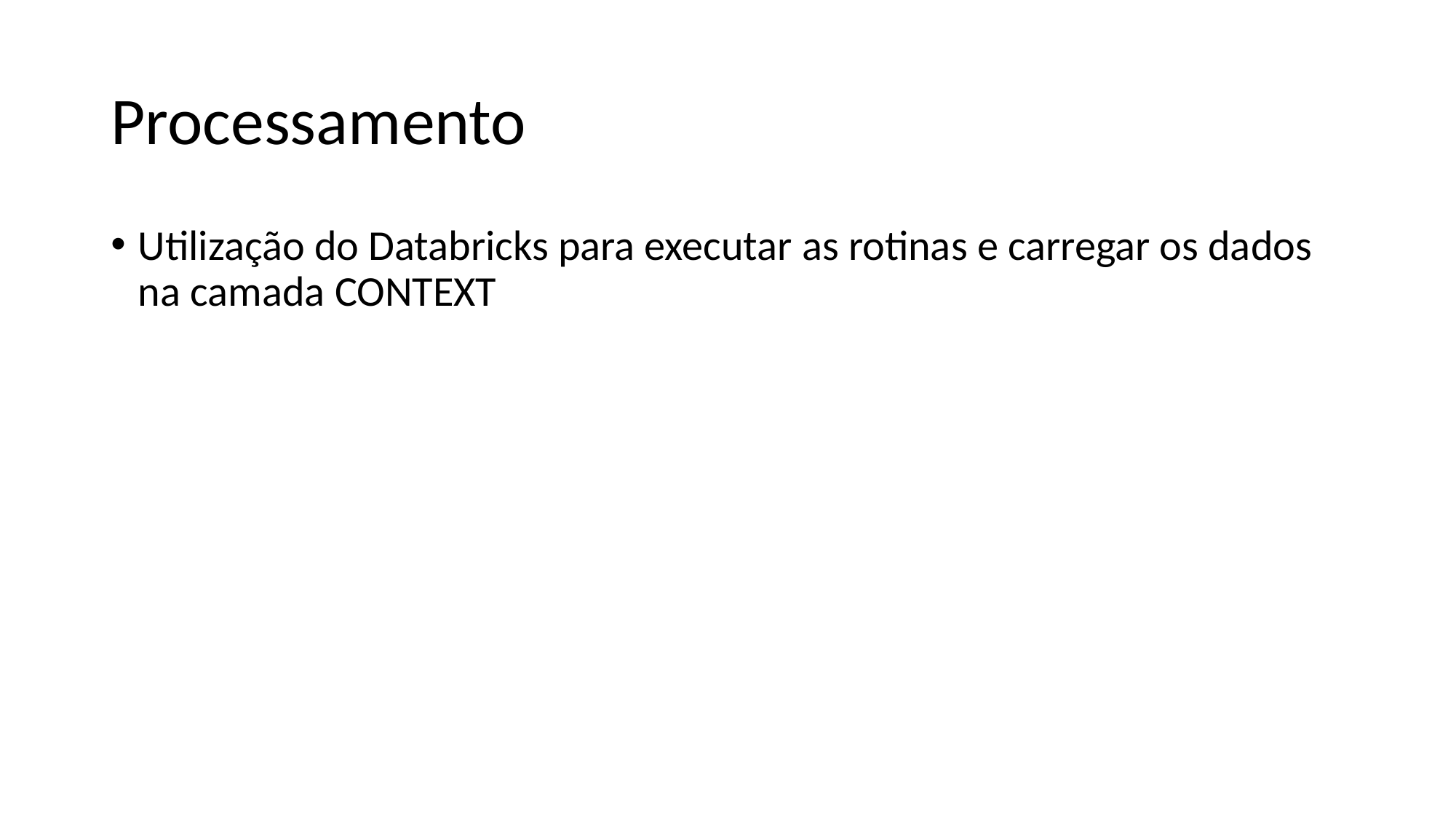

# Processamento
Utilização do Databricks para executar as rotinas e carregar os dados na camada CONTEXT